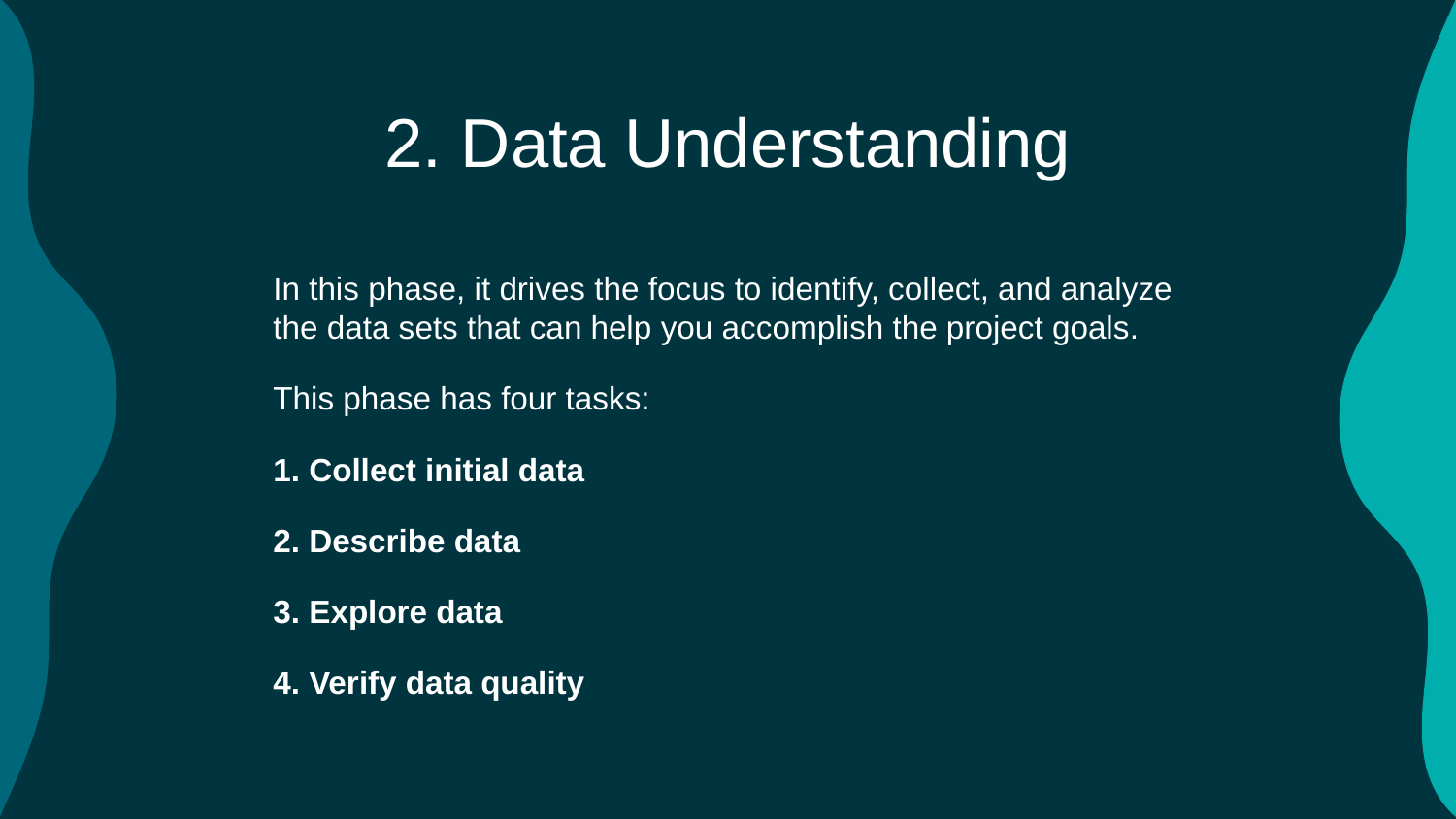

# 2. Data Understanding
In this phase, it drives the focus to identify, collect, and analyze the data sets that can help you accomplish the project goals.
This phase has four tasks:
1. Collect initial data
2. Describe data
3. Explore data
4. Verify data quality